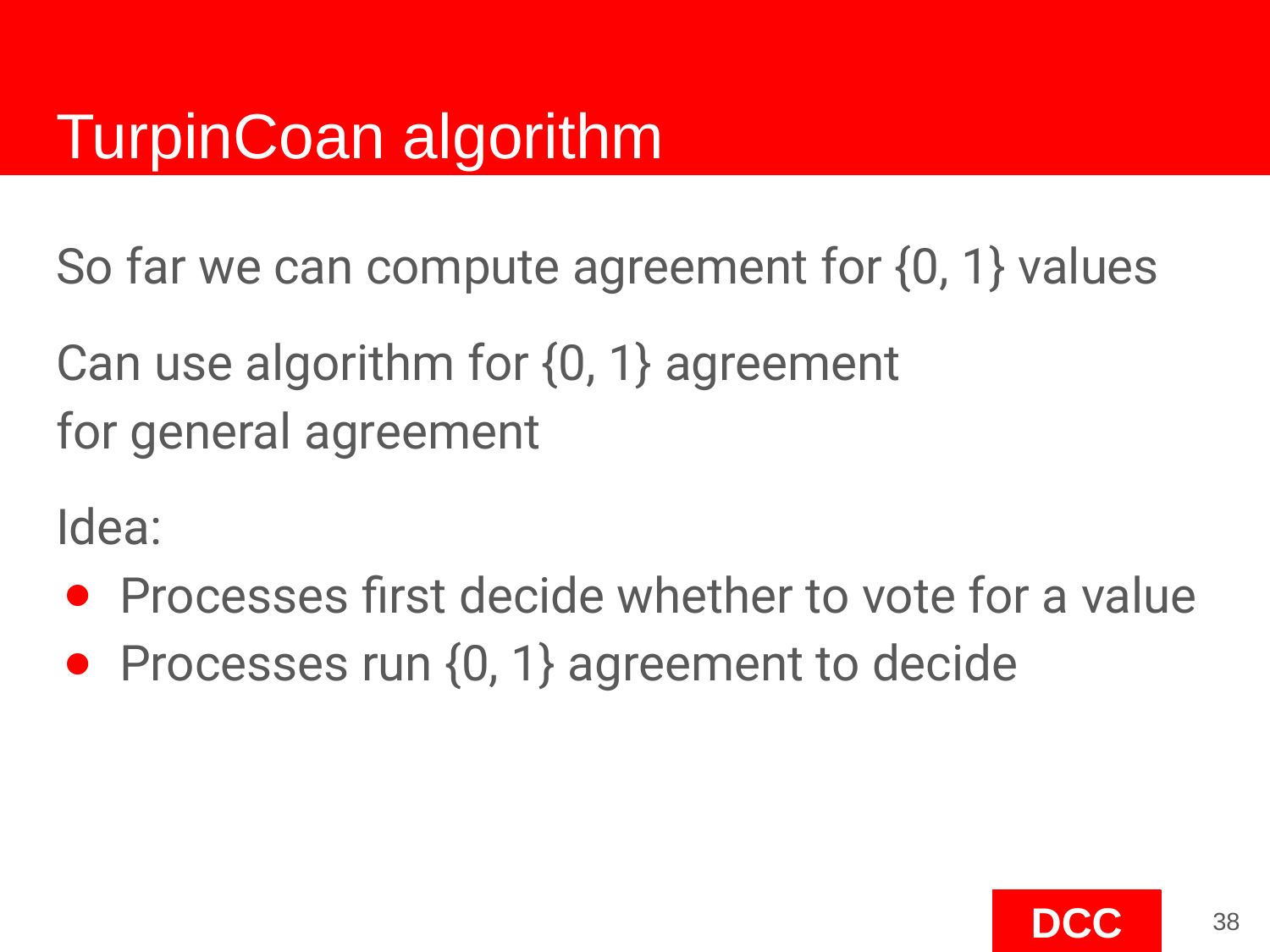

# TurpinCoan algorithm
So far we can compute agreement for {0, 1} values
Can use algorithm for {0, 1} agreement
for general agreement
Idea:
Processes first decide whether to vote for a value
Processes run {0, 1} agreement to decide
38